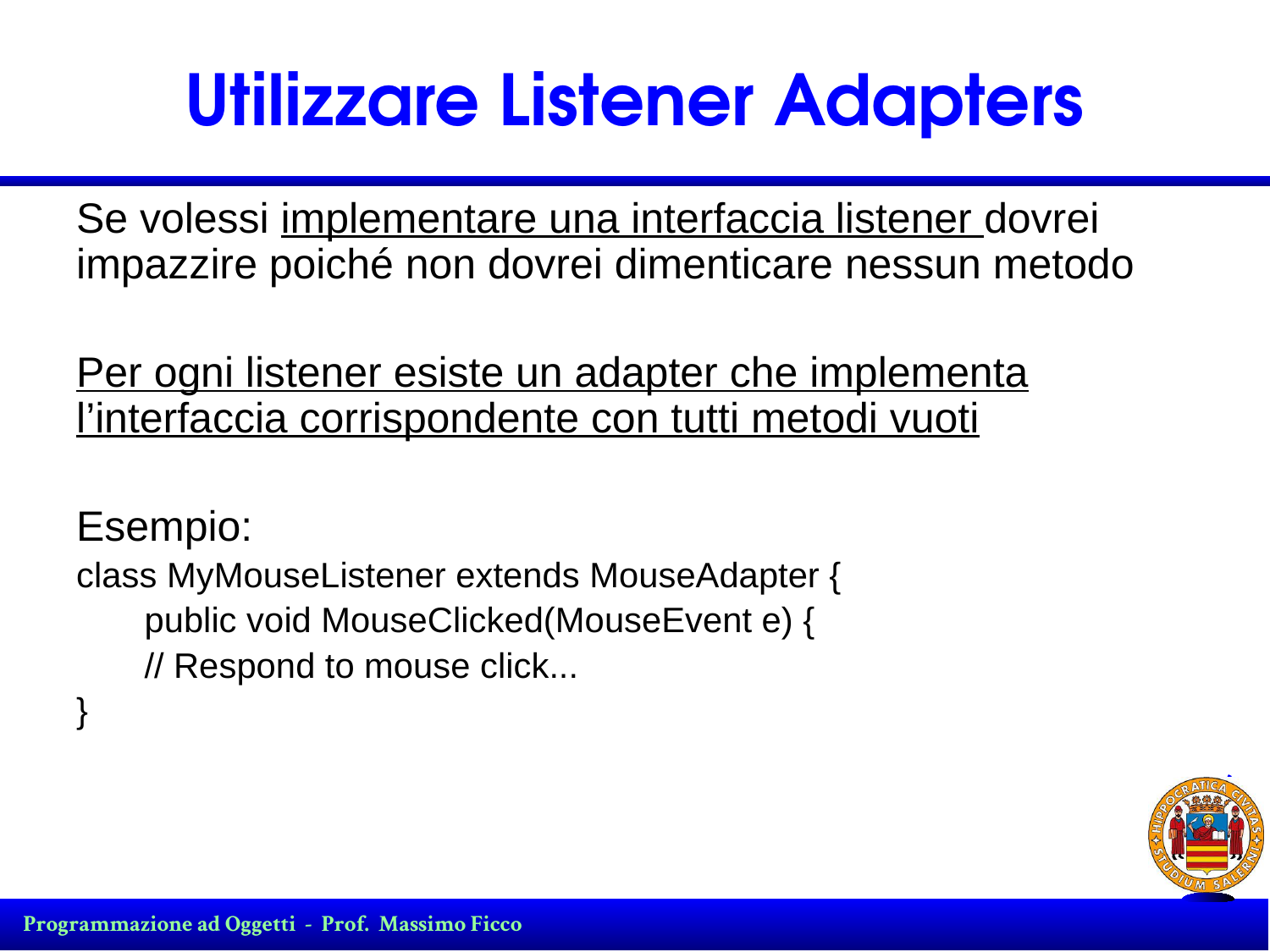

# Utilizzare Listener Adapters
Se volessi implementare una interfaccia listener dovrei impazzire poiché non dovrei dimenticare nessun metodo

Per ogni listener esiste un adapter che implementa l’interfaccia corrispondente con tutti metodi vuoti

Esempio:
class MyMouseListener extends MouseAdapter {
       public void MouseClicked(MouseEvent e) {
       // Respond to mouse click...
}